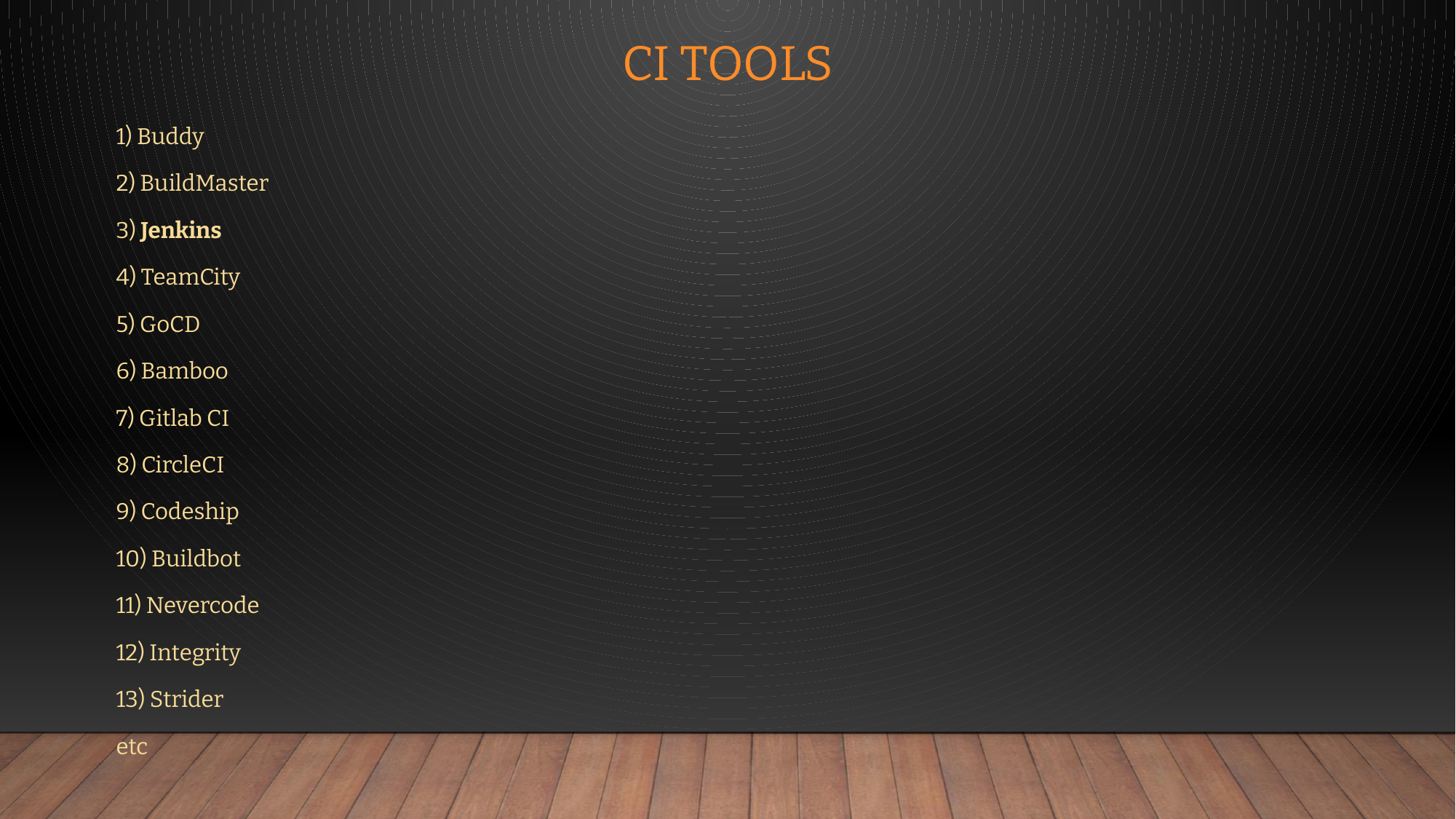

# CI Tools
1) Buddy
2) BuildMaster
3) Jenkins
4) TeamCity
5) GoCD
6) Bamboo
7) Gitlab CI
8) CircleCI
9) Codeship
10) Buildbot
11) Nevercode
12) Integrity
13) Strider
etc